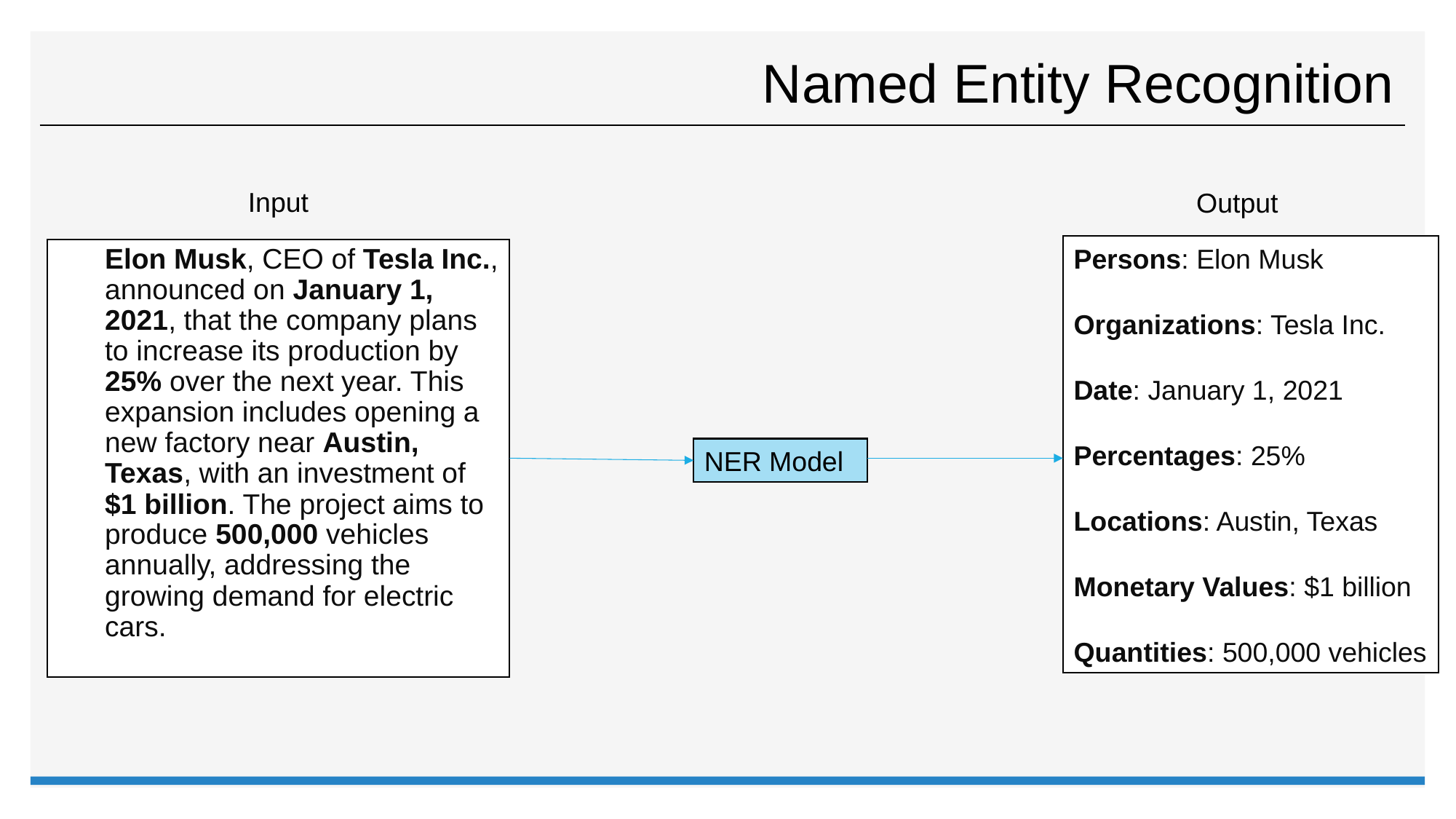

# Named Entity Recognition
Input
Output
Persons: Elon Musk

Organizations: Tesla Inc.

Date: January 1, 2021

Percentages: 25%

Locations: Austin, Texas

Monetary Values: $1 billion

Quantities: 500,000 vehicles
Elon Musk, CEO of Tesla Inc., announced on January 1, 2021, that the company plans to increase its production by 25% over the next year. This expansion includes opening a new factory near Austin, Texas, with an investment of $1 billion. The project aims to produce 500,000 vehicles annually, addressing the growing demand for electric cars.
NER Model